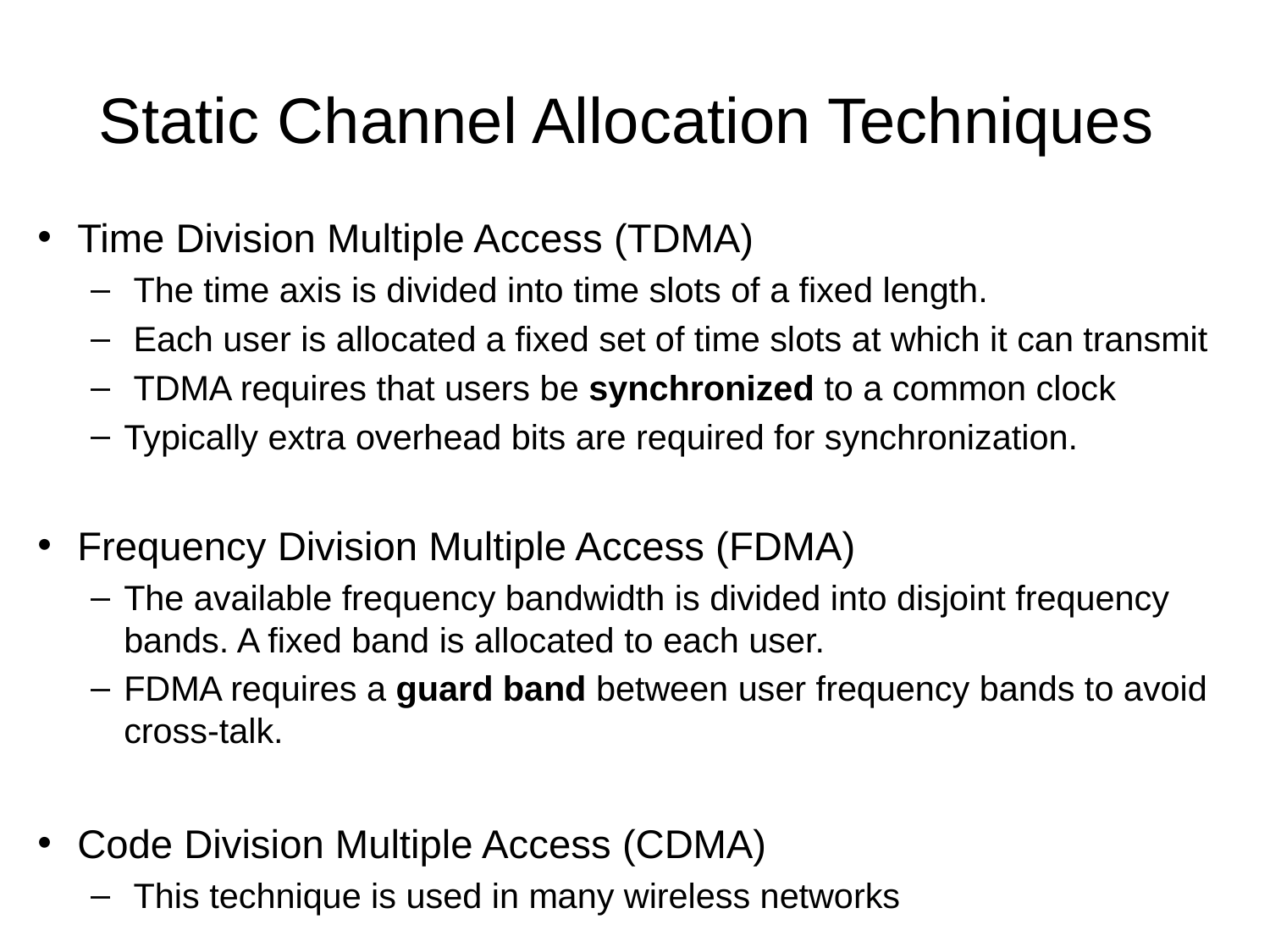

# Static Channel Allocation Techniques
Time Division Multiple Access (TDMA)
 The time axis is divided into time slots of a fixed length.
 Each user is allocated a fixed set of time slots at which it can transmit
 TDMA requires that users be synchronized to a common clock
Typically extra overhead bits are required for synchronization.

Frequency Division Multiple Access (FDMA)
The available frequency bandwidth is divided into disjoint frequency bands. A fixed band is allocated to each user.
FDMA requires a guard band between user frequency bands to avoid cross-talk.

Code Division Multiple Access (CDMA)
 This technique is used in many wireless networks